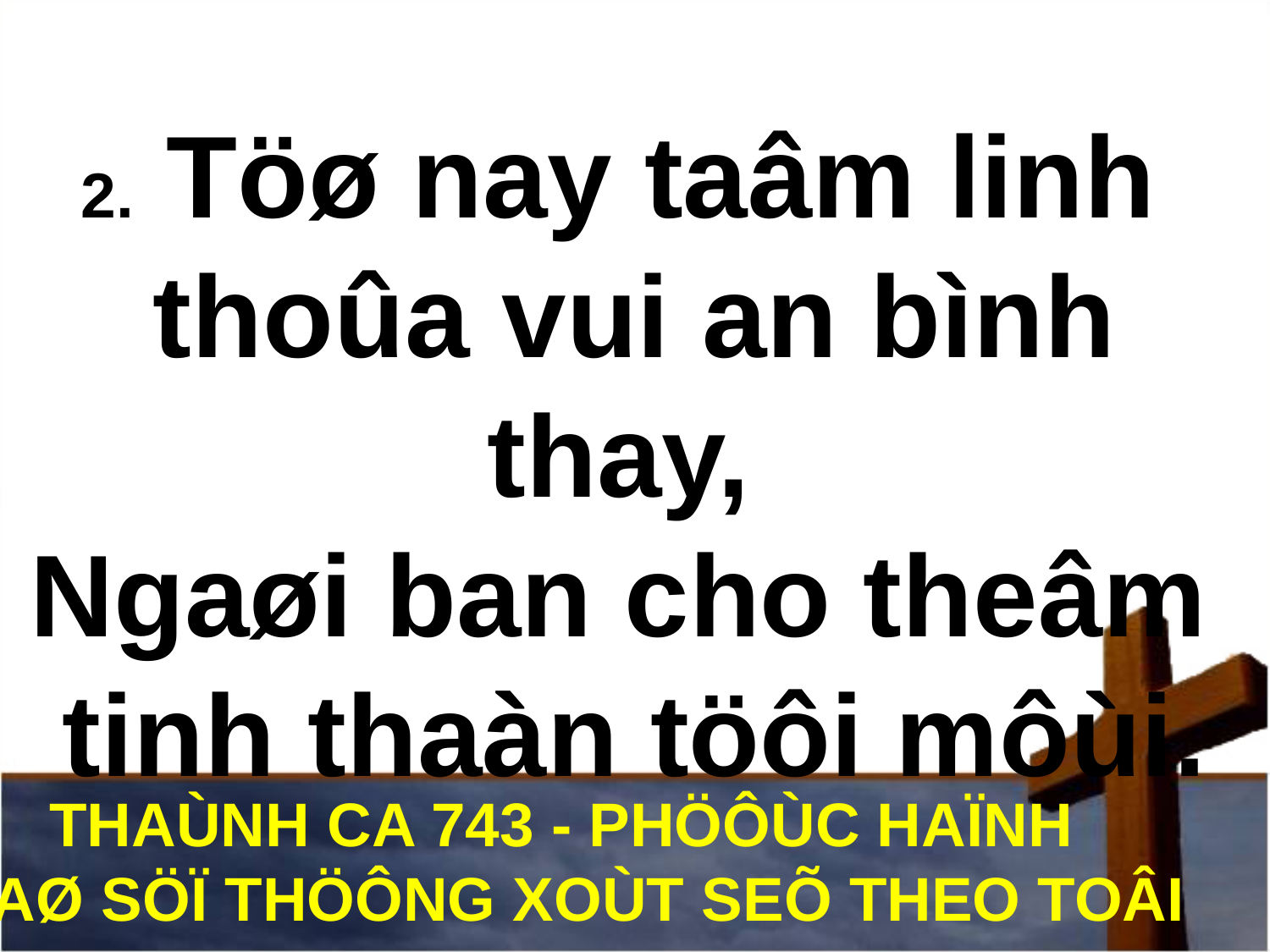

2. Töø nay taâm linh
thoûa vui an bình thay,
Ngaøi ban cho theâm
tinh thaàn töôi môùi.
THAÙNH CA 743 - PHÖÔÙC HAÏNH
VAØ SÖÏ THÖÔNG XOÙT SEÕ THEO TOÂI